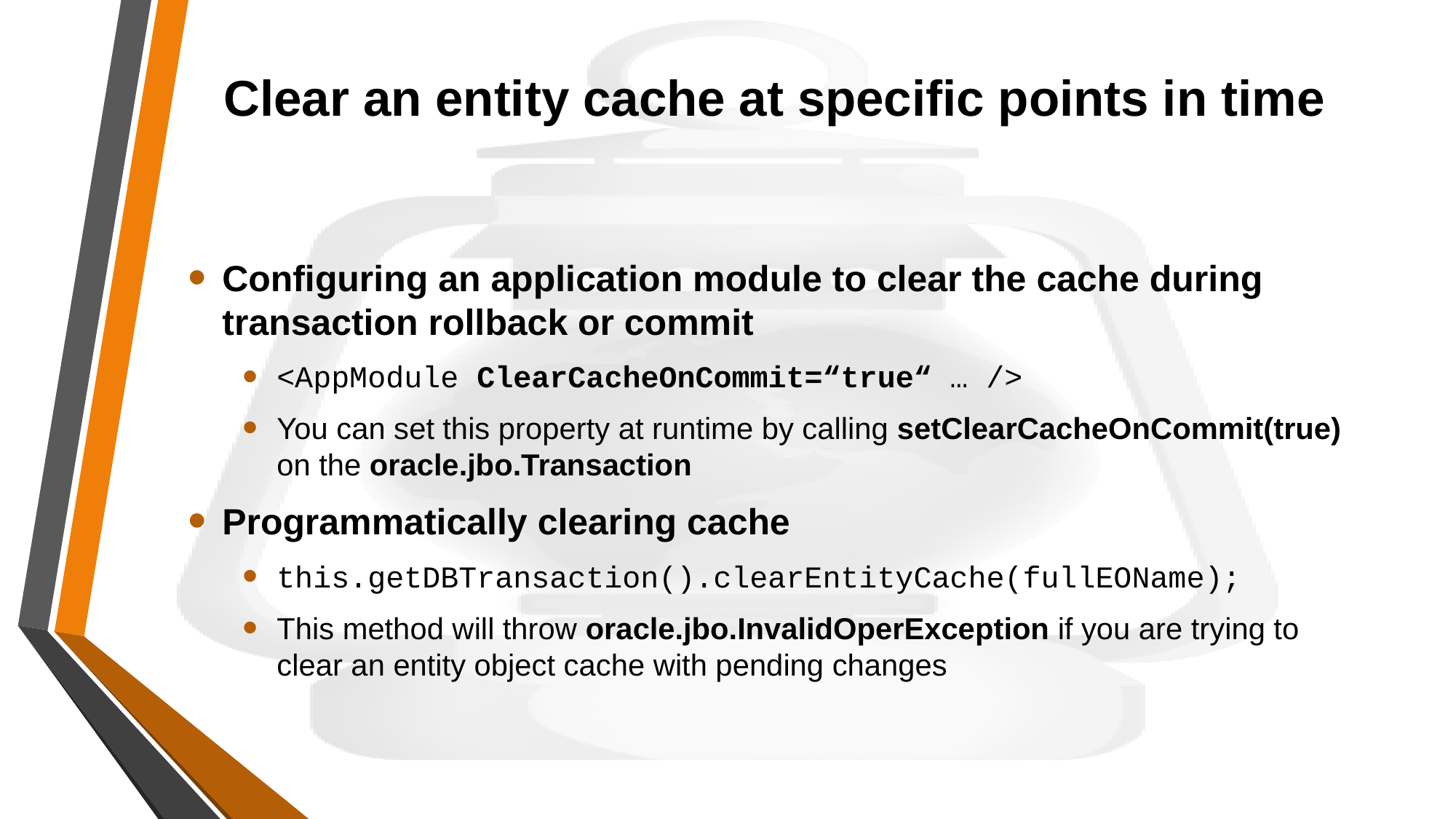

# Clear an entity cache at specific points in time
Configuring an application module to clear the cache during transaction rollback or commit
<AppModule ClearCacheOnCommit=“true“ … />
You can set this property at runtime by calling setClearCacheOnCommit(true) on the oracle.jbo.Transaction
Programmatically clearing cache
this.getDBTransaction().clearEntityCache(fullEOName);
This method will throw oracle.jbo.InvalidOperException if you are trying to clear an entity object cache with pending changes